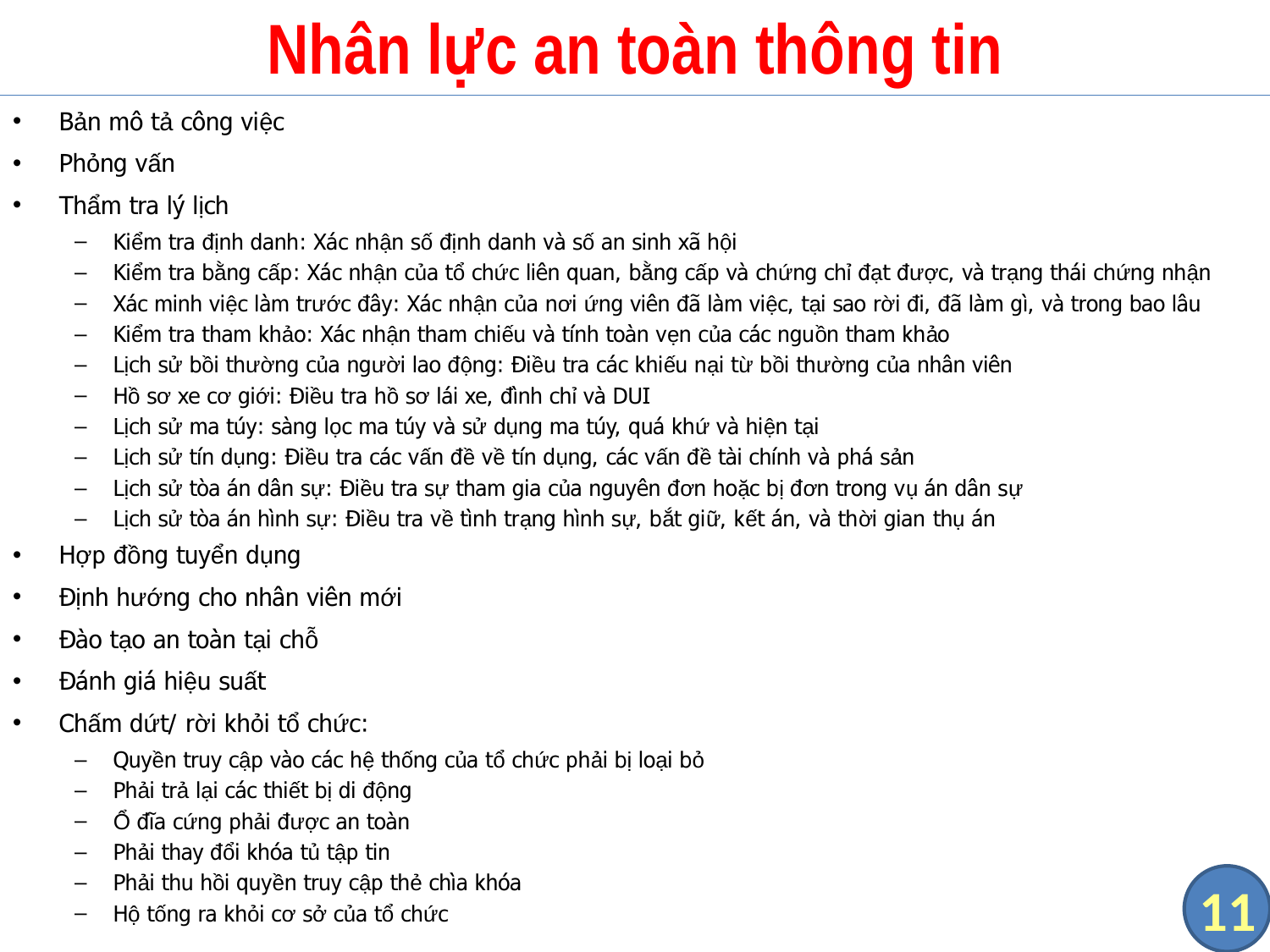

# Nhân lực an toàn thông tin
Bản mô tả công việc
Phỏng vấn
Thẩm tra lý lịch
Kiểm tra định danh: Xác nhận số định danh và số an sinh xã hội
Kiểm tra bằng cấp: Xác nhận của tổ chức liên quan, bằng cấp và chứng chỉ đạt được, và trạng thái chứng nhận
Xác minh việc làm trước đây: Xác nhận của nơi ứng viên đã làm việc, tại sao rời đi, đã làm gì, và trong bao lâu
Kiểm tra tham khảo: Xác nhận tham chiếu và tính toàn vẹn của các nguồn tham khảo
Lịch sử bồi thường của người lao động: Điều tra các khiếu nại từ bồi thường của nhân viên
Hồ sơ xe cơ giới: Điều tra hồ sơ lái xe, đình chỉ và DUI
Lịch sử ma túy: sàng lọc ma túy và sử dụng ma túy, quá khứ và hiện tại
Lịch sử tín dụng: Điều tra các vấn đề về tín dụng, các vấn đề tài chính và phá sản
Lịch sử tòa án dân sự: Điều tra sự tham gia của nguyên đơn hoặc bị đơn trong vụ án dân sự
Lịch sử tòa án hình sự: Điều tra về tình trạng hình sự, bắt giữ, kết án, và thời gian thụ án
Hợp đồng tuyển dụng
Định hướng cho nhân viên mới
Đào tạo an toàn tại chỗ
Đánh giá hiệu suất
Chấm dứt/ rời khỏi tổ chức:
Quyền truy cập vào các hệ thống của tổ chức phải bị loại bỏ
Phải trả lại các thiết bị di động
Ổ đĩa cứng phải được an toàn
Phải thay đổi khóa tủ tập tin
Phải thu hồi quyền truy cập thẻ chìa khóa
Hộ tống ra khỏi cơ sở của tổ chức
11